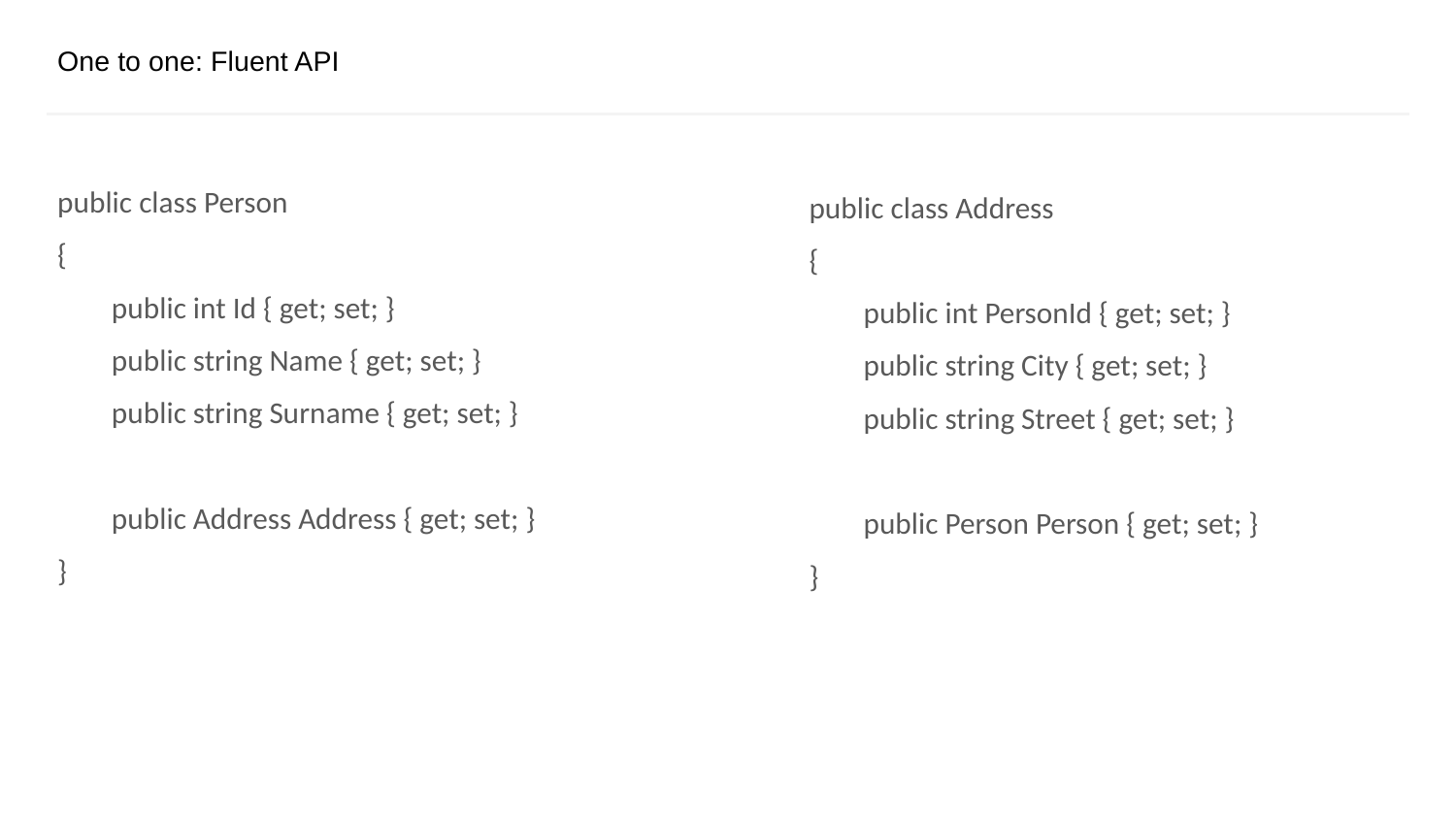

# One to one: Fluent API
public class Person
{
        public int Id { get; set; }
        public string Name { get; set; }
        public string Surname { get; set; }

        public Address Address { get; set; }
}

public class Address
{
        public int PersonId { get; set; }
        public string City { get; set; }
        public string Street { get; set; }

        public Person Person { get; set; }
}

CONFIDENTIAL  |  © 2019 EPAM Systems, Inc.